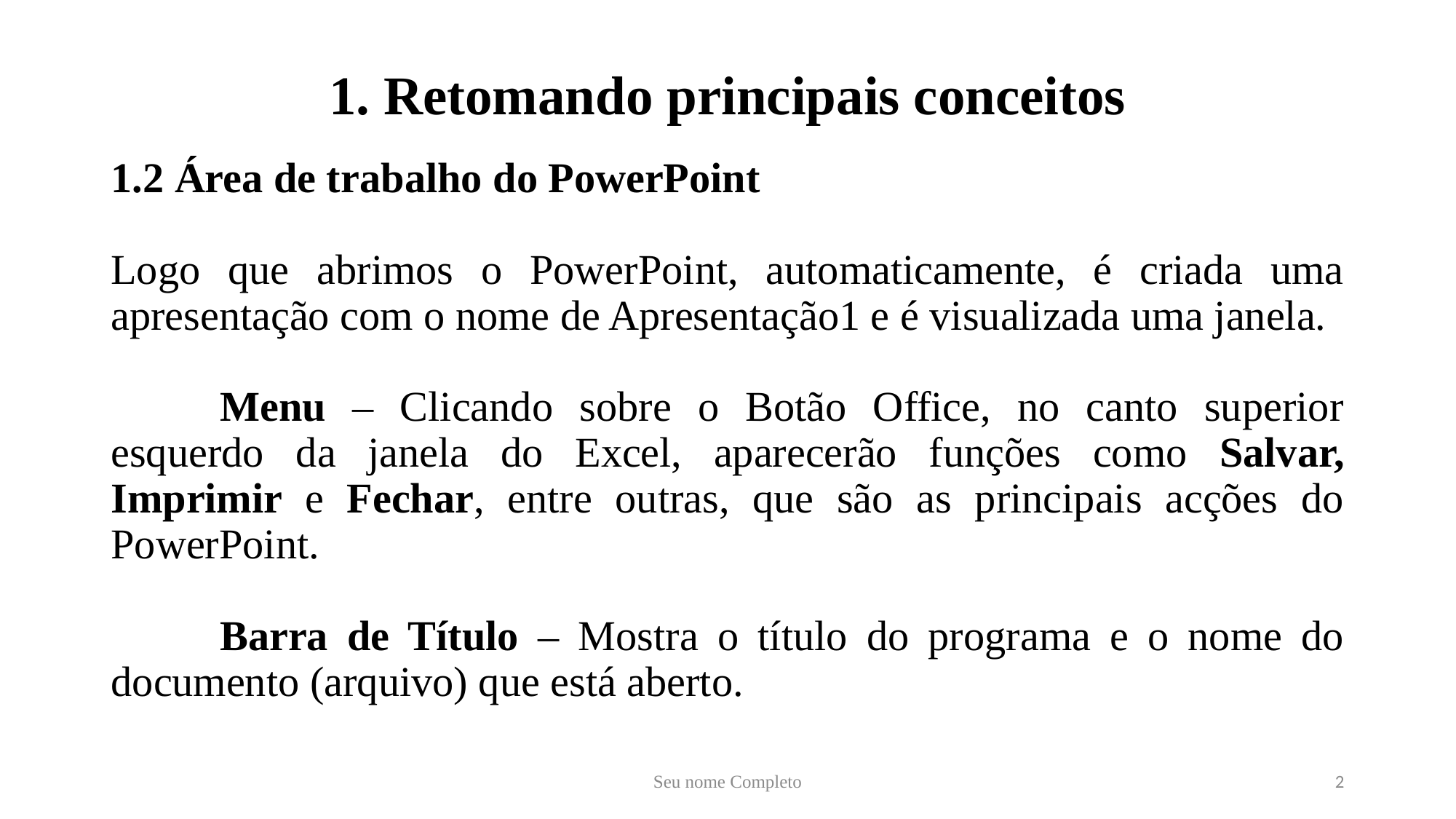

# 1. Retomando principais conceitos
1.2 Área de trabalho do PowerPoint

Logo que abrimos o PowerPoint, automaticamente, é criada uma apresentação com o nome de Apresentação1 e é visualizada uma janela.

	Menu – Clicando sobre o Botão Office, no canto superior esquerdo da janela do Excel, aparecerão funções como Salvar, Imprimir e Fechar, entre outras, que são as principais acções do PowerPoint.

	Barra de Título – Mostra o título do programa e o nome do documento (arquivo) que está aberto.

Seu nome Completo
2